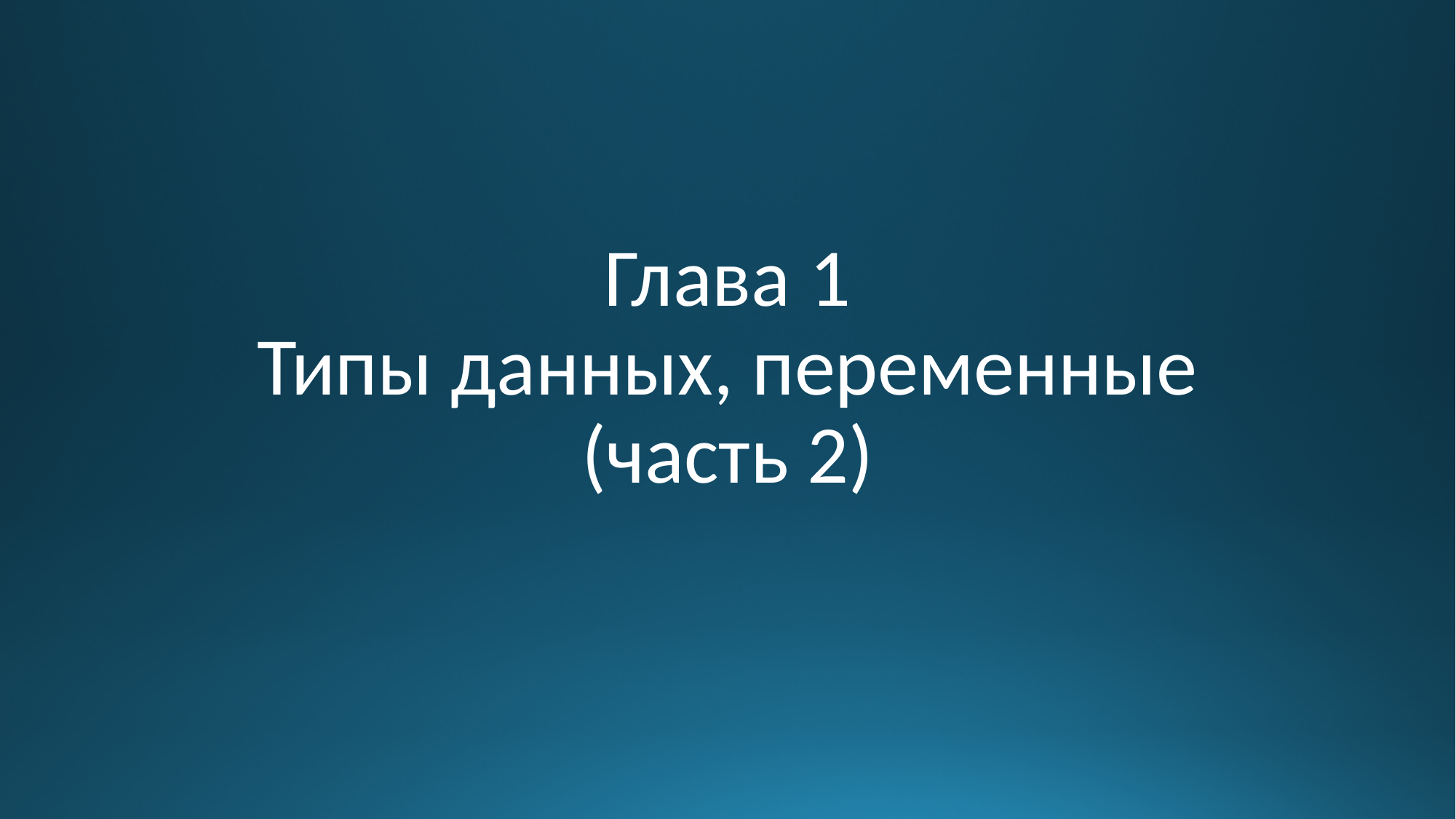

# Глава 1 Типы данных, переменные (часть 2)